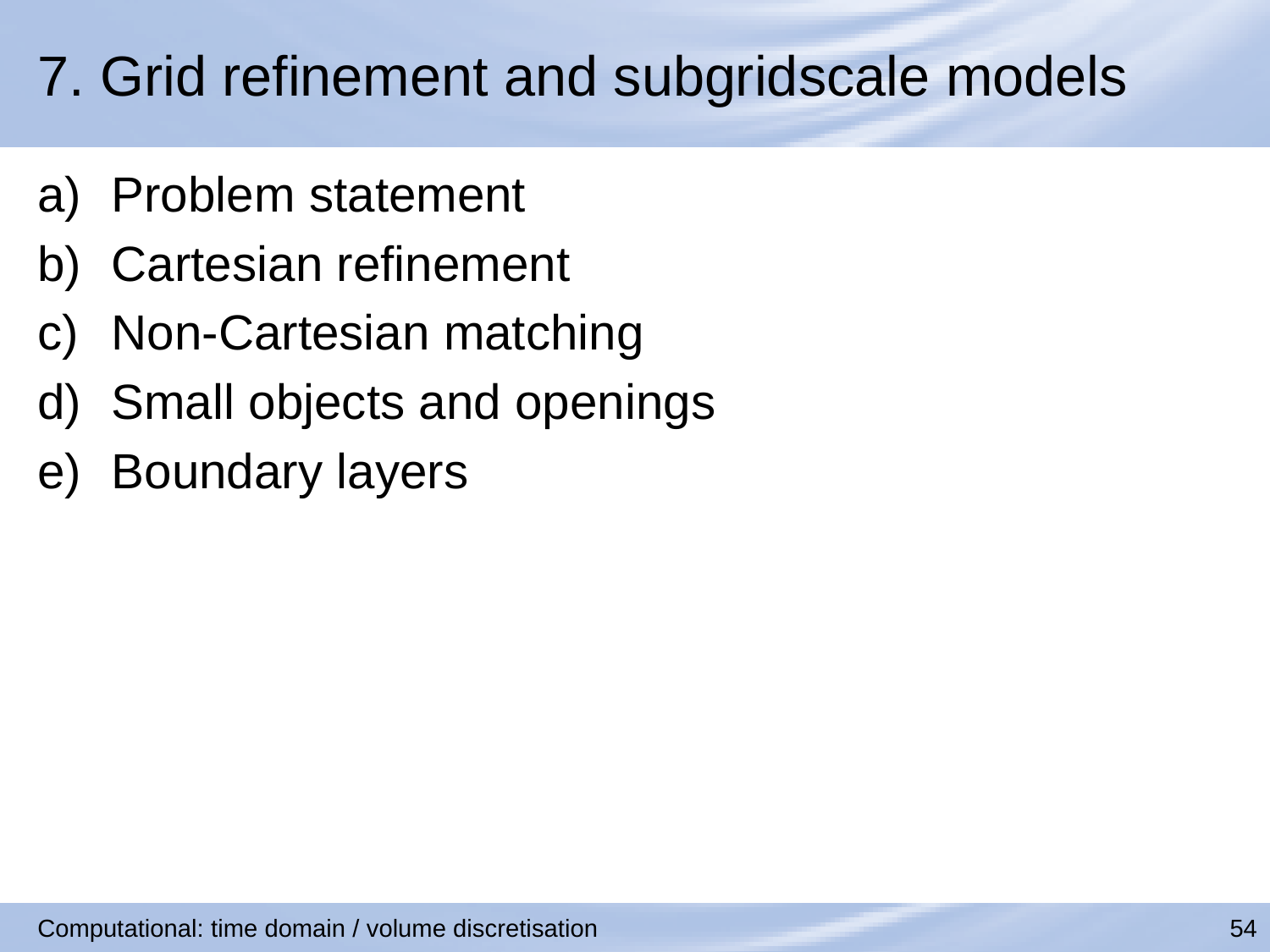

# 7. Grid refinement and subgridscale models
Problem statement
Cartesian refinement
Non-Cartesian matching
Small objects and openings
Boundary layers
Computational: time domain / volume discretisation
54